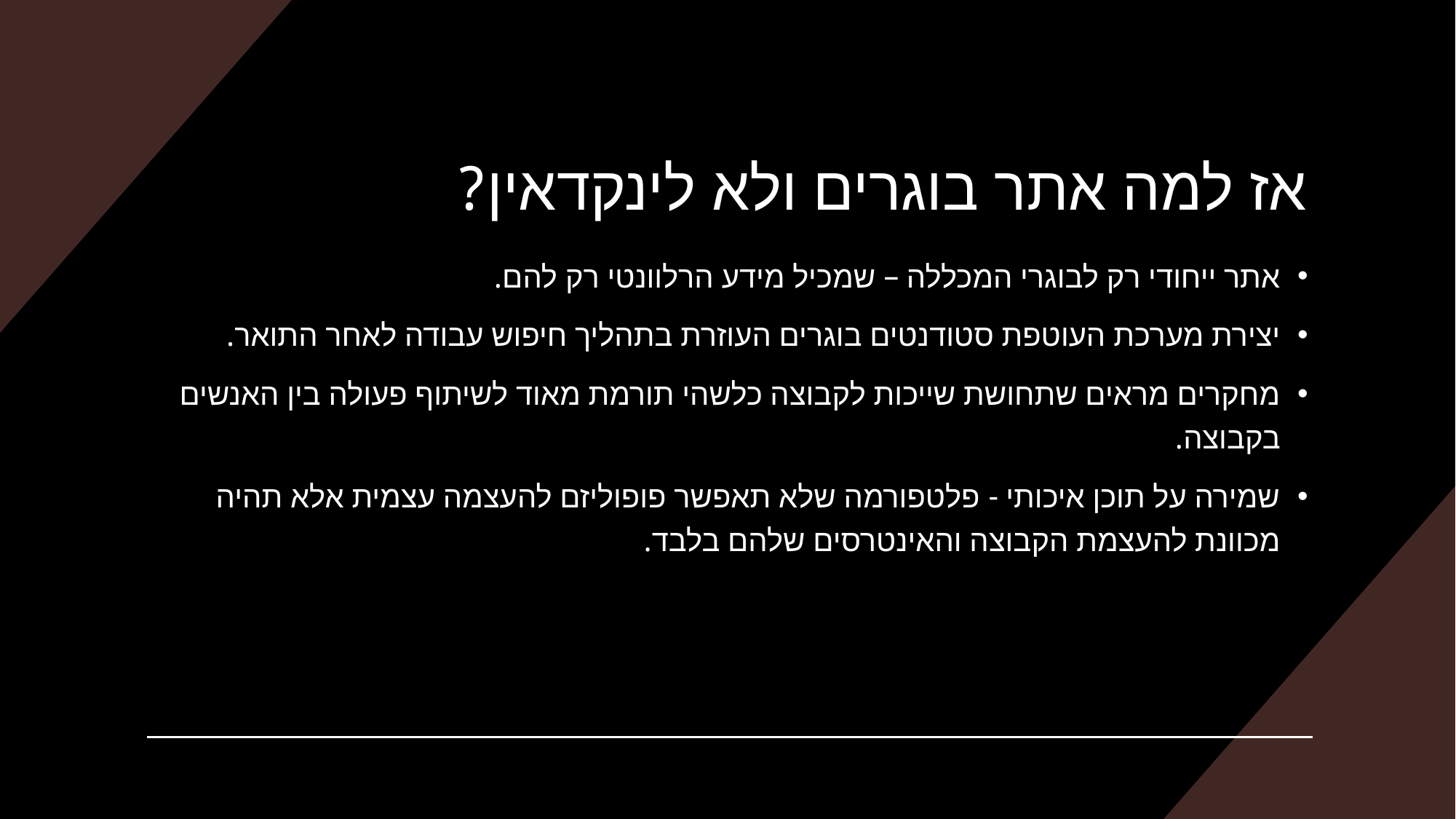

# אז למה אתר בוגרים ולא לינקדאין?
אתר ייחודי רק לבוגרי המכללה – שמכיל מידע הרלוונטי רק להם.
יצירת מערכת העוטפת סטודנטים בוגרים העוזרת בתהליך חיפוש עבודה לאחר התואר.
מחקרים מראים שתחושת שייכות לקבוצה כלשהי תורמת מאוד לשיתוף פעולה בין האנשים בקבוצה.
שמירה על תוכן איכותי - פלטפורמה שלא תאפשר פופוליזם להעצמה עצמית אלא תהיה מכוונת להעצמת הקבוצה והאינטרסים שלהם בלבד.